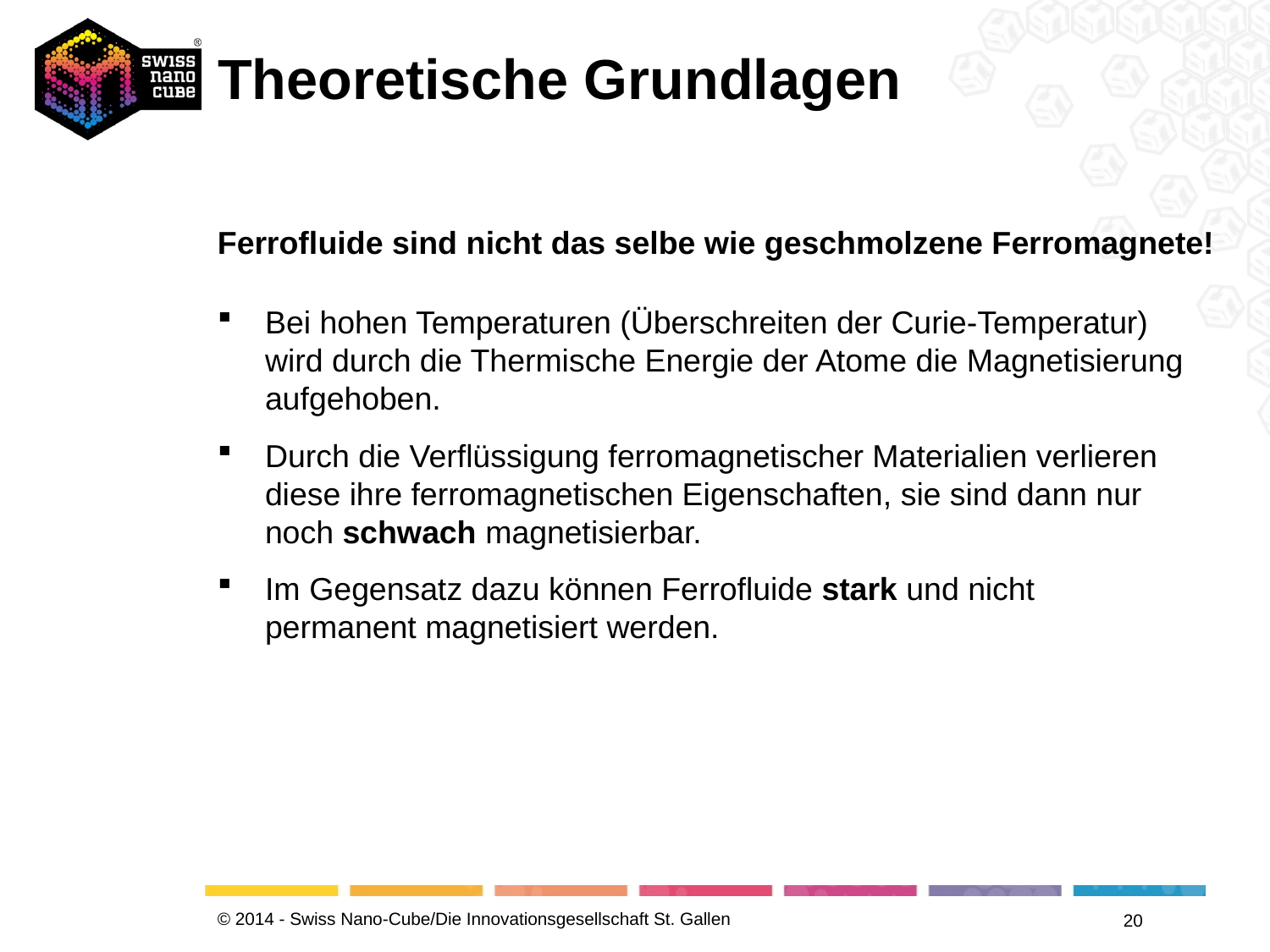

# Theoretische Grundlagen
Ferrofluide sind nicht das selbe wie geschmolzene Ferromagnete!
Bei hohen Temperaturen (Überschreiten der Curie-Temperatur) wird durch die Thermische Energie der Atome die Magnetisierung aufgehoben.
Durch die Verflüssigung ferromagnetischer Materialien verlieren diese ihre ferromagnetischen Eigenschaften, sie sind dann nur noch schwach magnetisierbar.
Im Gegensatz dazu können Ferrofluide stark und nicht permanent magnetisiert werden.
20